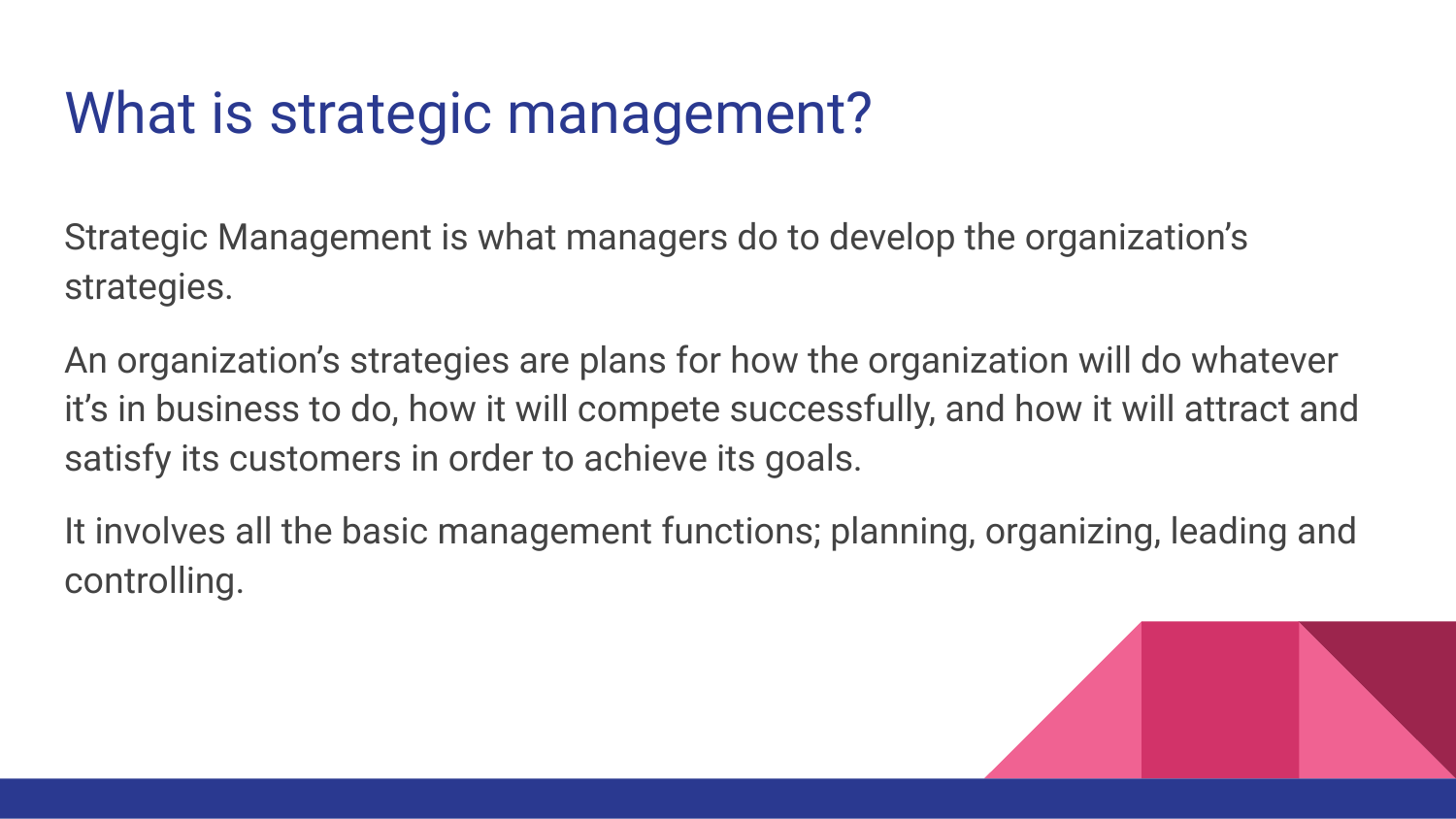

# What is strategic management?
Strategic Management is what managers do to develop the organization’s strategies.
An organization’s strategies are plans for how the organization will do whatever it’s in business to do, how it will compete successfully, and how it will attract and satisfy its customers in order to achieve its goals.
It involves all the basic management functions; planning, organizing, leading and controlling.